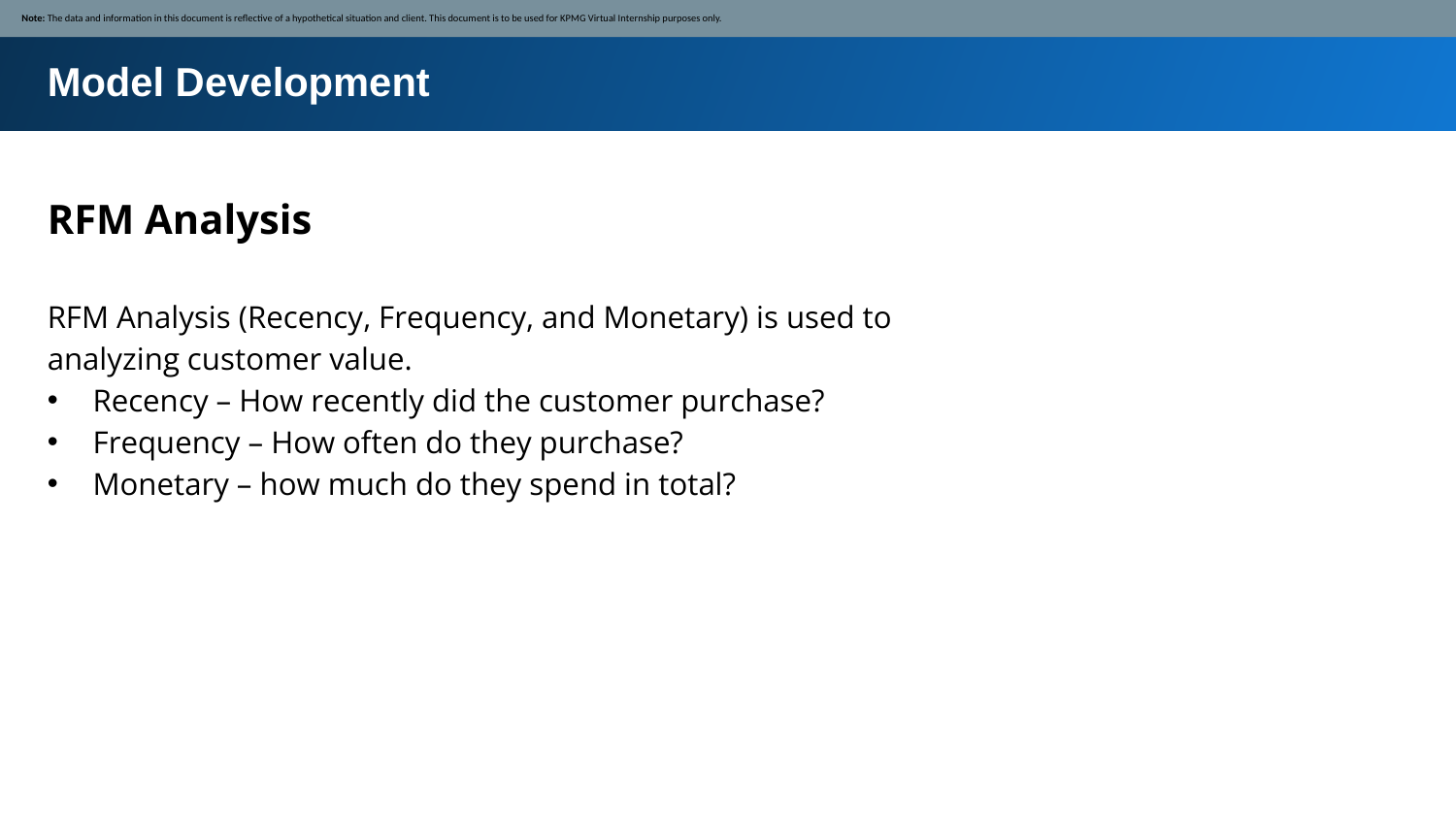

Note: The data and information in this document is reflective of a hypothetical situation and client. This document is to be used for KPMG Virtual Internship purposes only.
Model Development
RFM Analysis
RFM Analysis (Recency, Frequency, and Monetary) is used to analyzing customer value.
Recency – How recently did the customer purchase?
Frequency – How often do they purchase?
Monetary – how much do they spend in total?